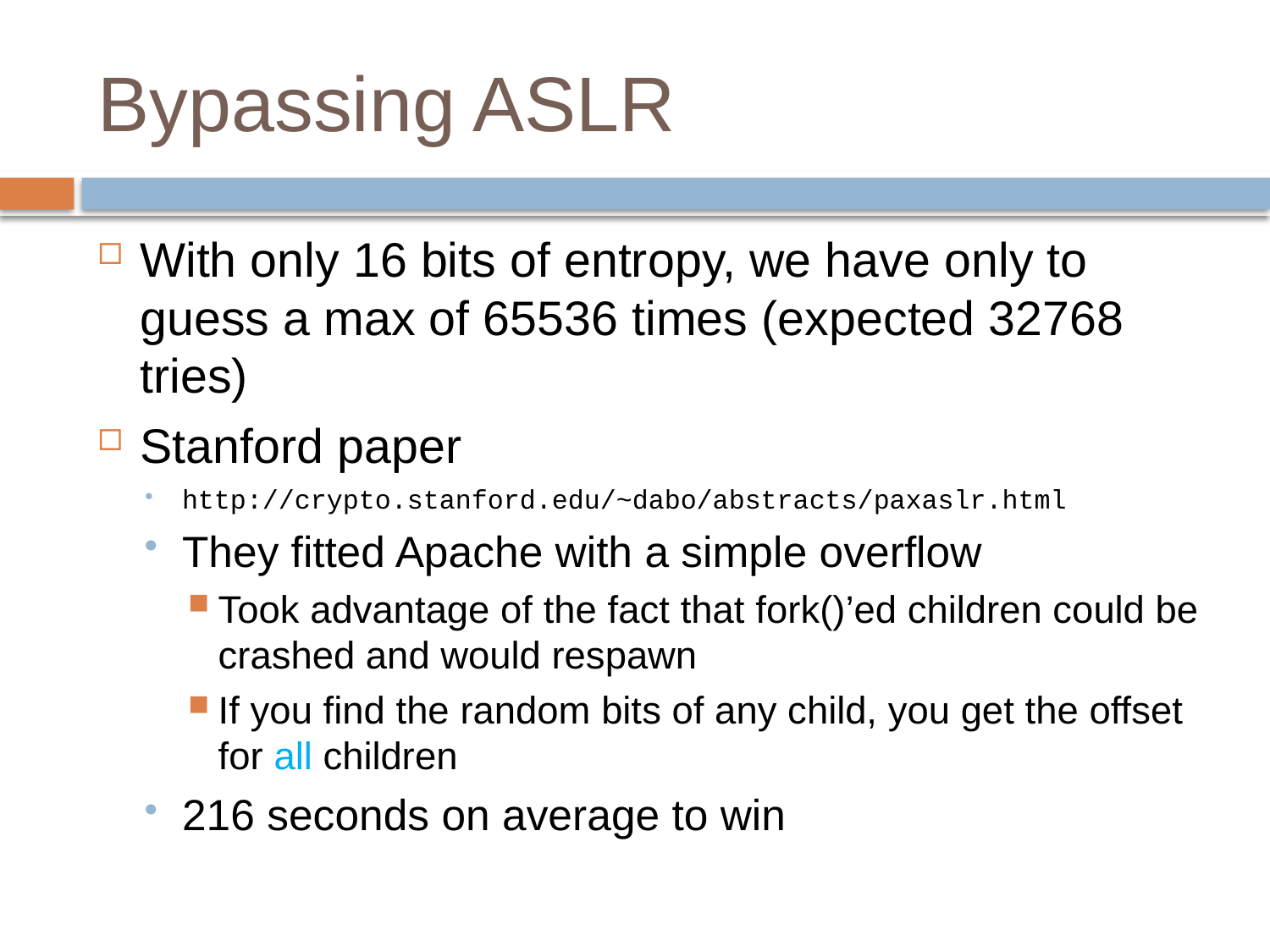

# Bypassing ASLR
With only 16 bits of entropy, we have only to guess a max of 65536 times (expected 32768 tries)
Stanford paper
http://crypto.stanford.edu/~dabo/abstracts/paxaslr.html
They fitted Apache with a simple overflow
Took advantage of the fact that fork()’ed children could be crashed and would respawn
If you find the random bits of any child, you get the offset for all children
216 seconds on average to win